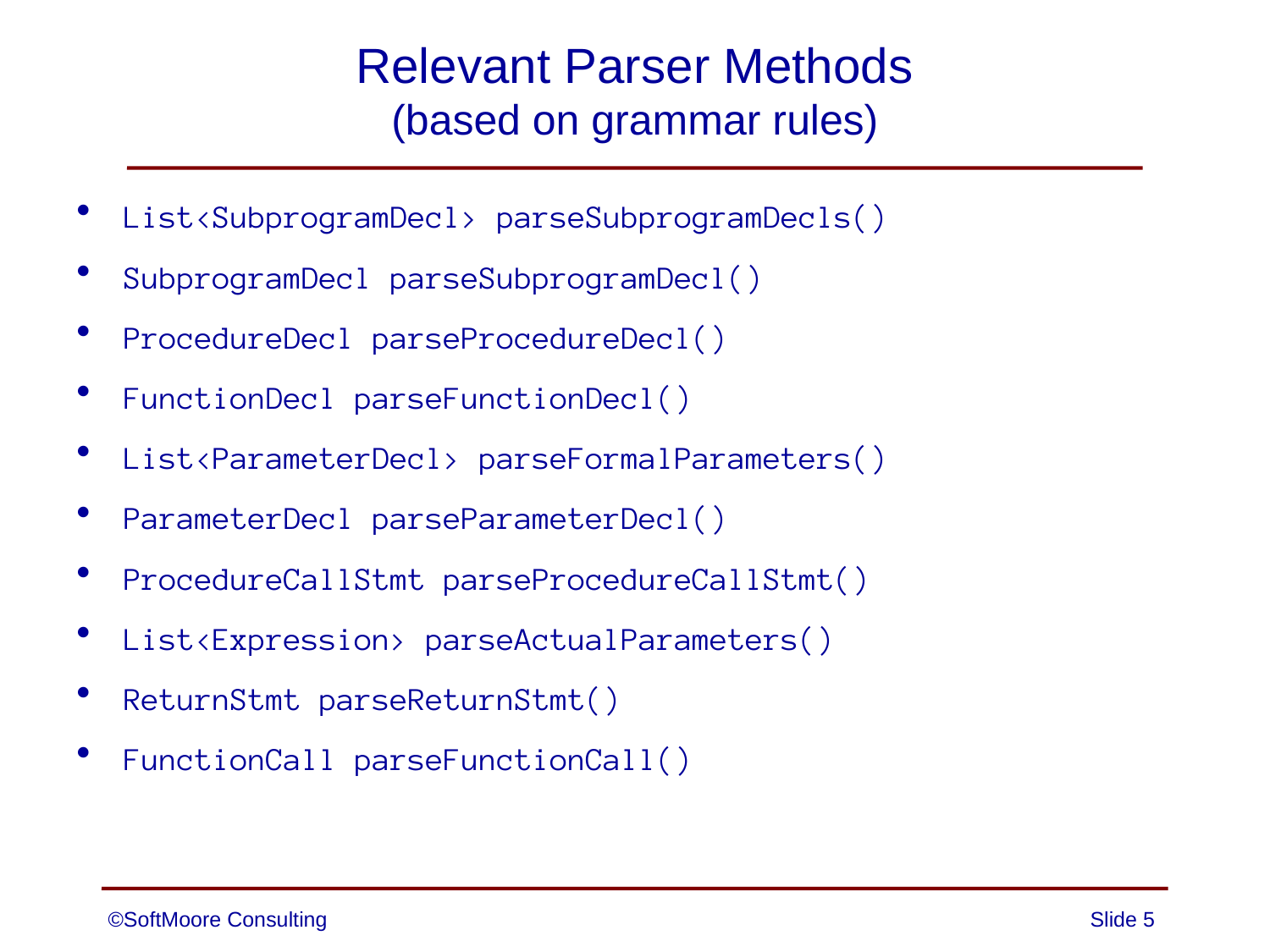

# Relevant Parser Methods (based on grammar rules)
List<SubprogramDecl> parseSubprogramDecls()
SubprogramDecl parseSubprogramDecl()
ProcedureDecl parseProcedureDecl()
FunctionDecl parseFunctionDecl()
List<ParameterDecl> parseFormalParameters()
ParameterDecl parseParameterDecl()
ProcedureCallStmt parseProcedureCallStmt()
List<Expression> parseActualParameters()
ReturnStmt parseReturnStmt()
FunctionCall parseFunctionCall()
©SoftMoore Consulting
Slide 5